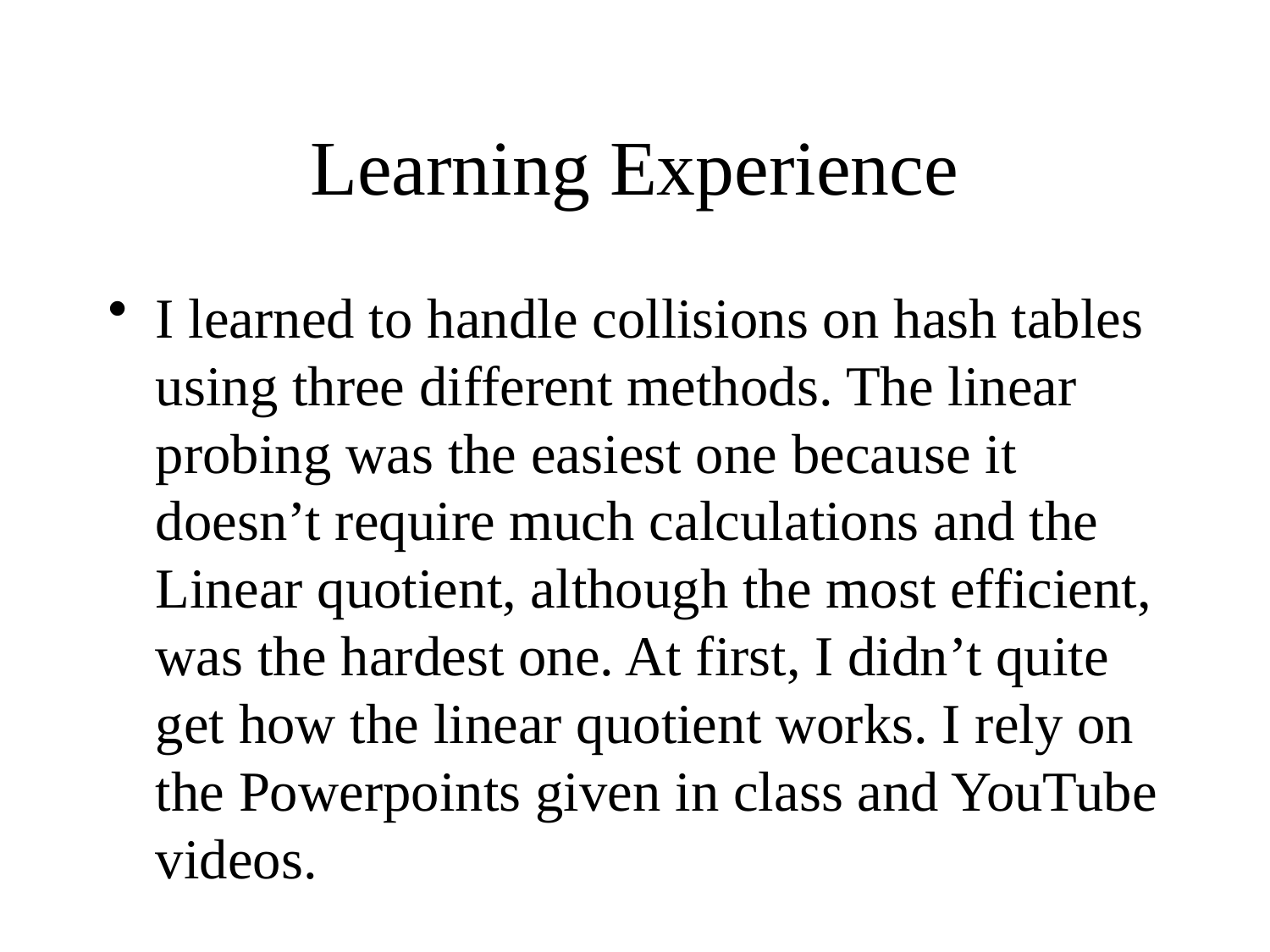

# Learning Experience
I learned to handle collisions on hash tables using three different methods. The linear probing was the easiest one because it doesn’t require much calculations and the Linear quotient, although the most efficient, was the hardest one. At first, I didn’t quite get how the linear quotient works. I rely on the Powerpoints given in class and YouTube videos.